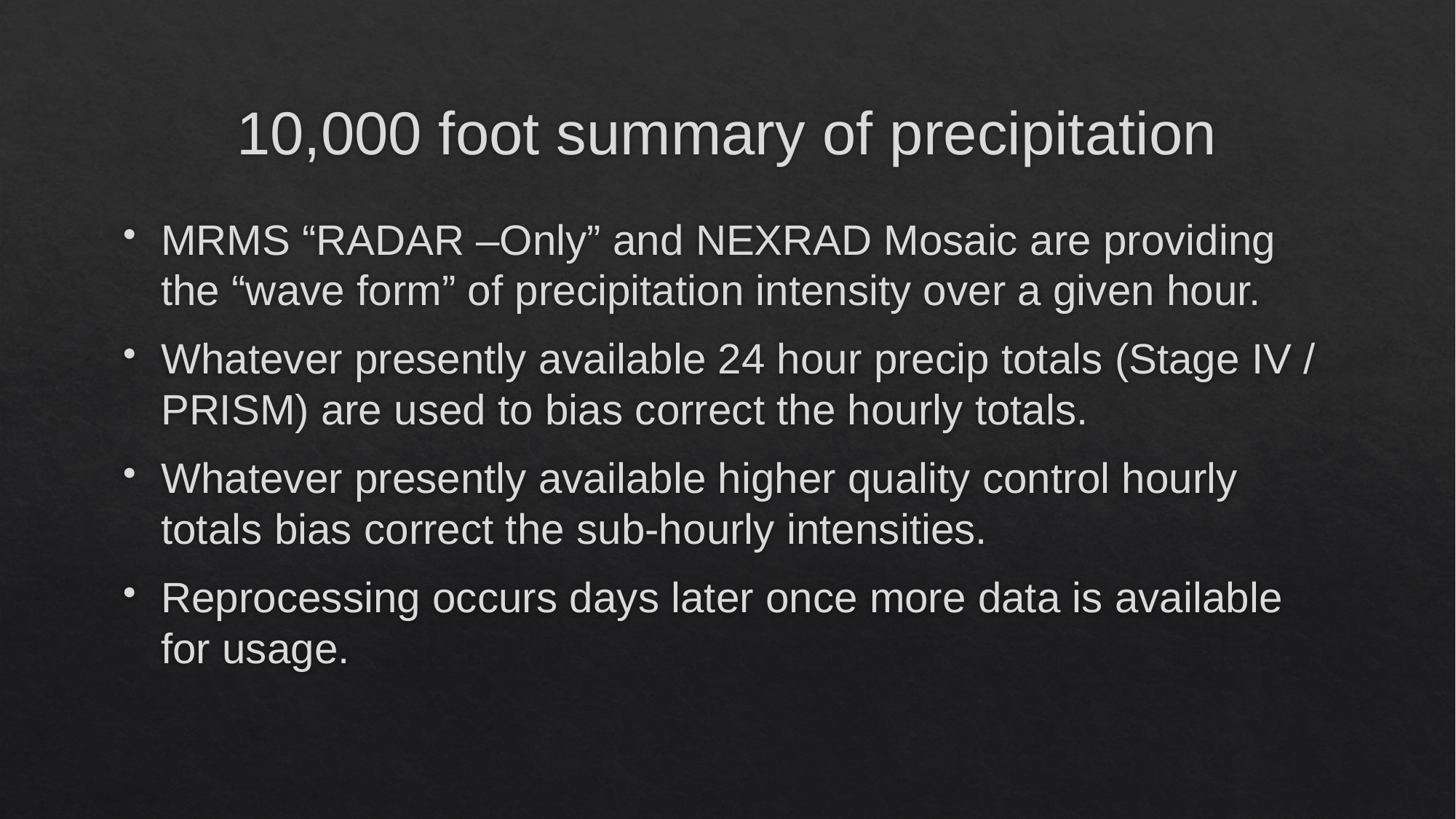

# 10,000 foot summary of precipitation
MRMS “RADAR –Only” and NEXRAD Mosaic are providing the “wave form” of precipitation intensity over a given hour.
Whatever presently available 24 hour precip totals (Stage IV / PRISM) are used to bias correct the hourly totals.
Whatever presently available higher quality control hourly totals bias correct the sub-hourly intensities.
Reprocessing occurs days later once more data is available for usage.